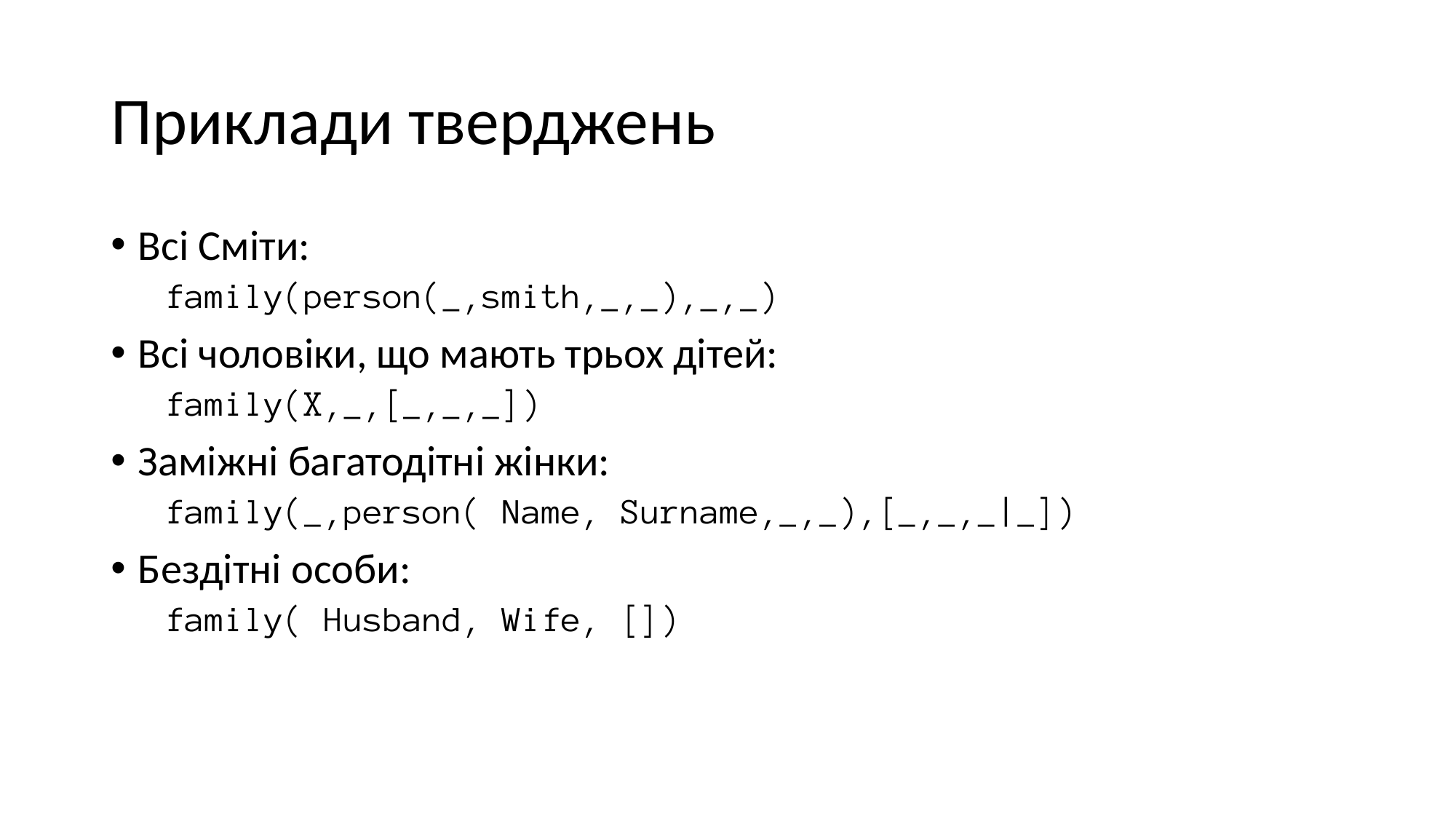

# Приклади тверджень
Всі Сміти:
family(person(_,smith,_,_),_,_)
Всі чоловіки, що мають трьох дітей:
family(X,_,[_,_,_])
Заміжні багатодітні жінки:
family(_,person( Name, Surname,_,_),[_,_,_|_])
Бездітні особи:
family( Husband, Wife, [])